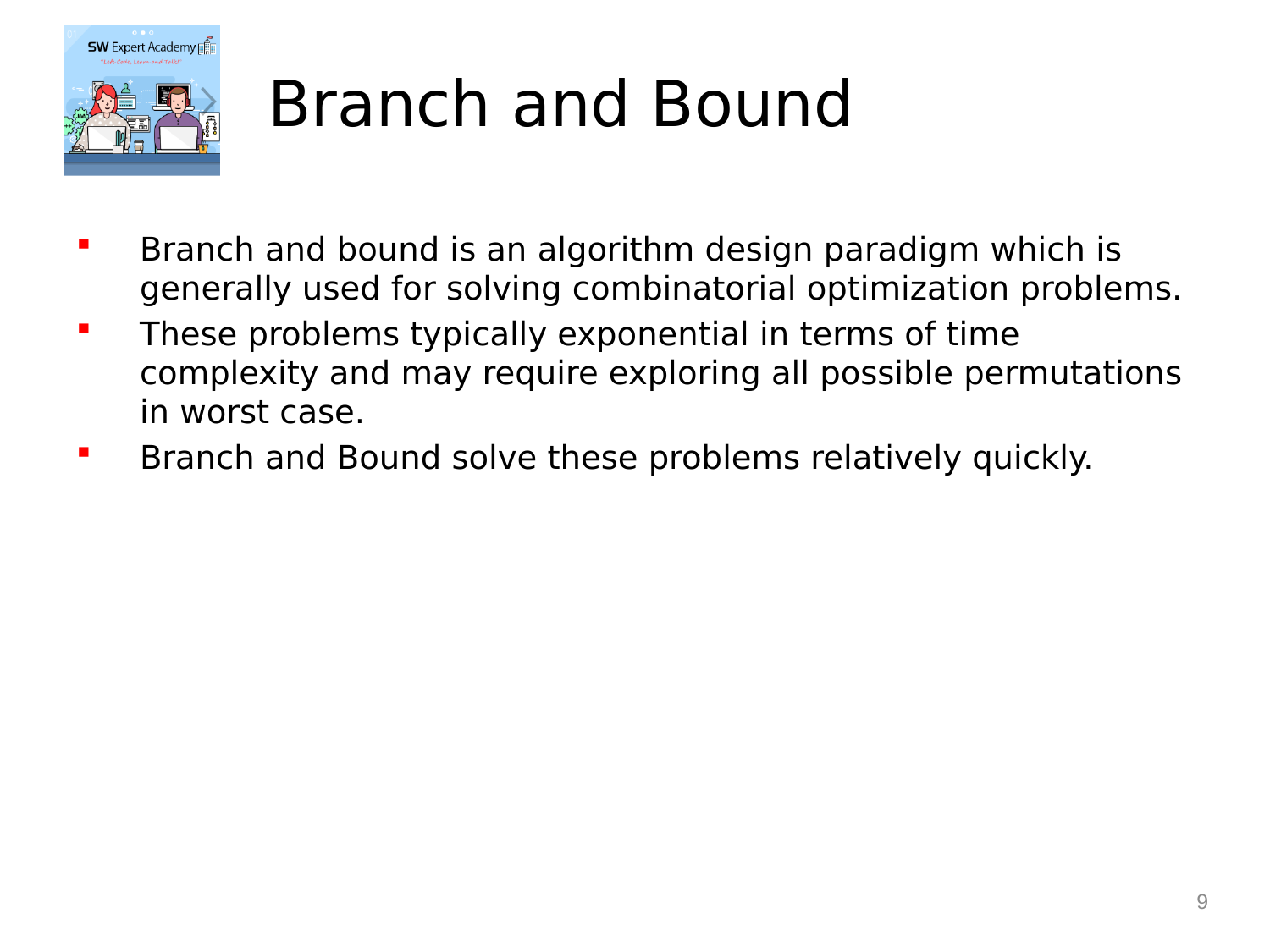

# Branch and Bound
Branch and bound is an algorithm design paradigm which is generally used for solving combinatorial optimization problems.
These problems typically exponential in terms of time complexity and may require exploring all possible permutations in worst case.
Branch and Bound solve these problems relatively quickly.
9